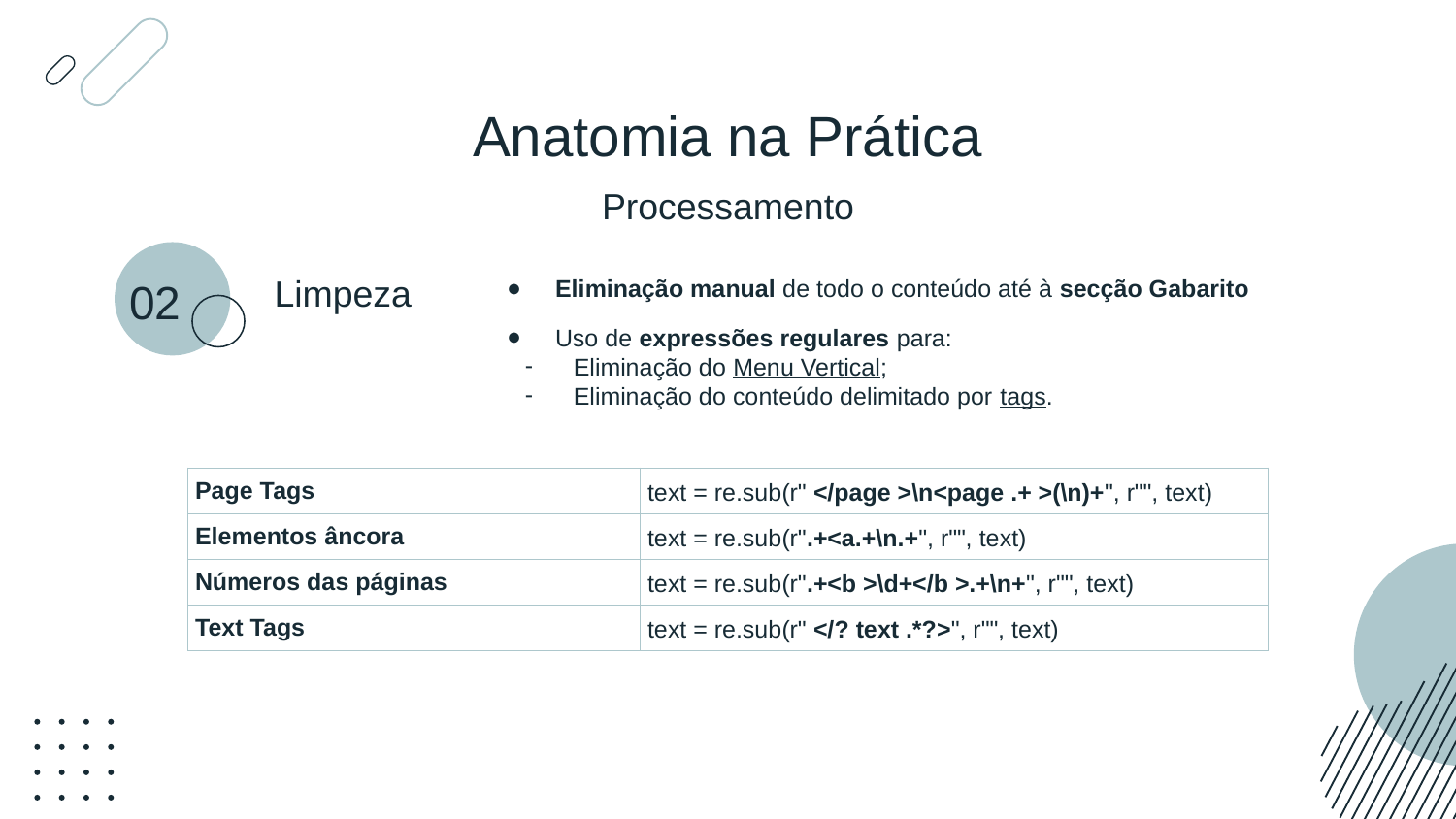

# Anatomia na Prática
Processamento

02
Eliminação manual de todo o conteúdo até à secção Gabarito
Uso de expressões regulares para:
Eliminação do Menu Vertical;
Eliminação do conteúdo delimitado por tags.

Limpeza
| Page Tags | text = re.sub(r" </page >\n<page .+ >(\n)+", r"", text) |
| --- | --- |
| Elementos âncora | text = re.sub(r".+<a.+\n.+", r"", text) |
| Números das páginas | text = re.sub(r".+<b >\d+</b >.+\n+", r"", text) |
| Text Tags | text = re.sub(r" </? text .\*?>", r"", text) |